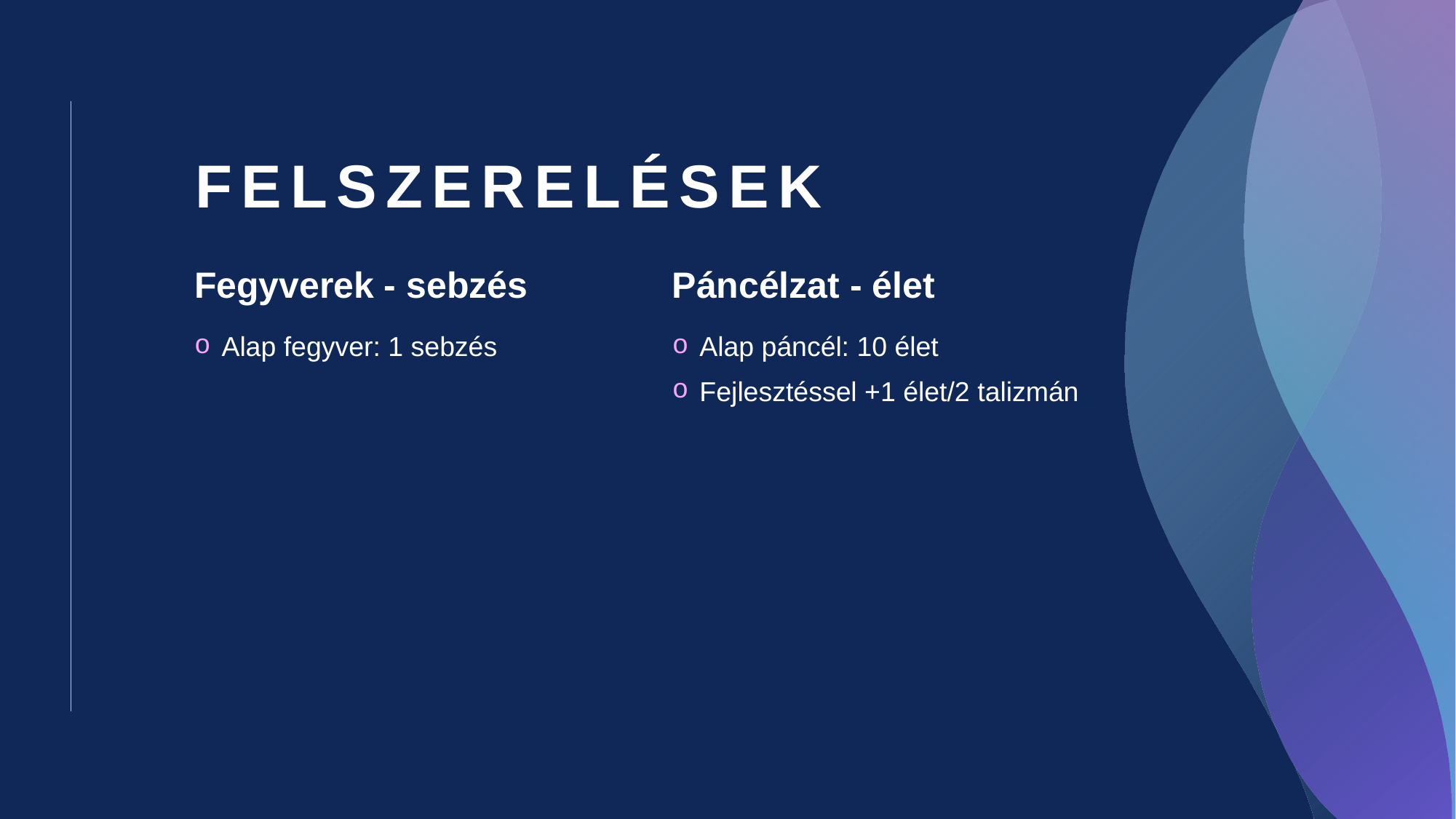

# FELSZERELÉSEK
Fegyverek - sebzés
Páncélzat - élet
Alap fegyver: 1 sebzés
Alap páncél: 10 élet
Fejlesztéssel +1 élet/2 talizmán